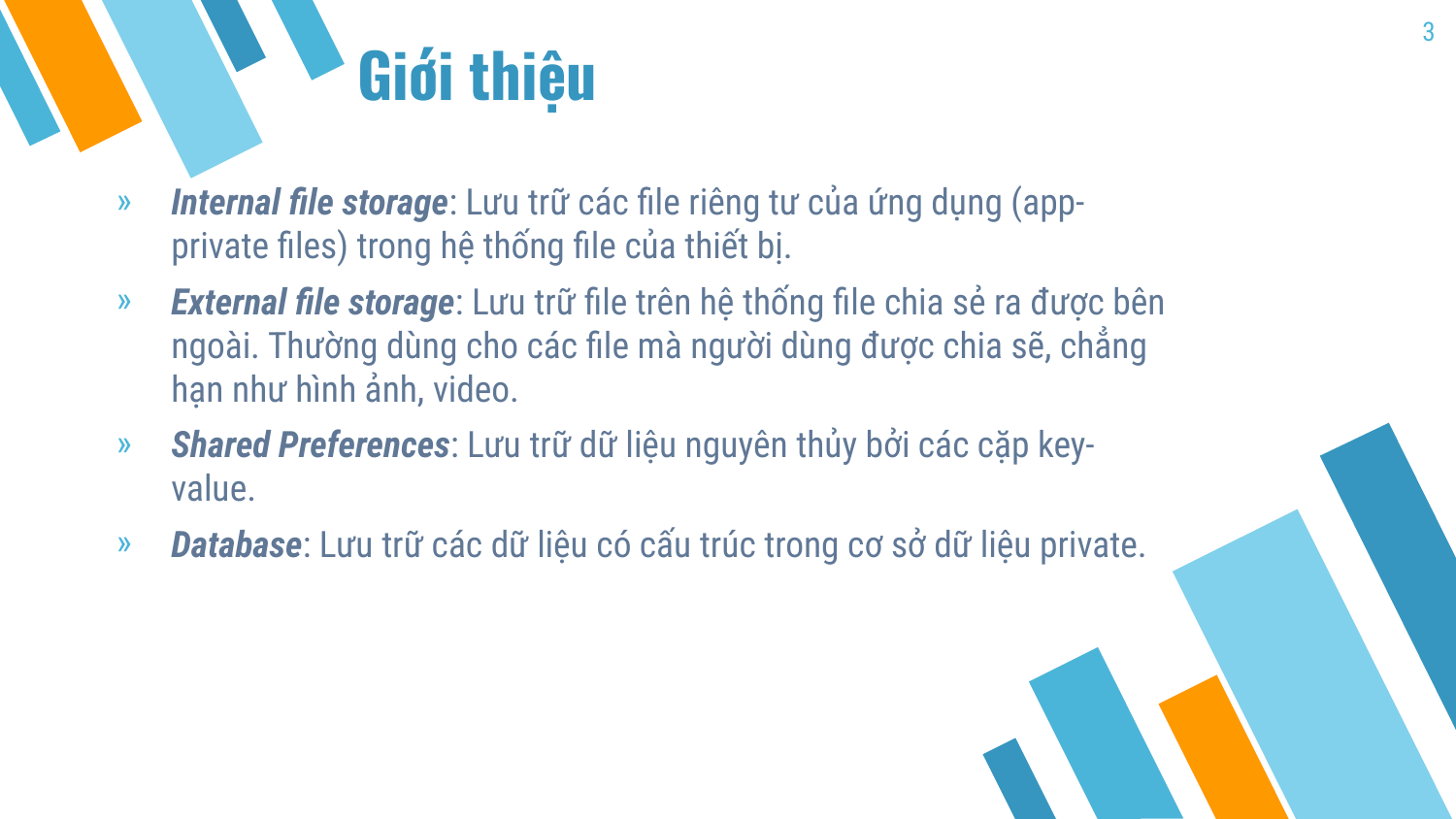

3
# Giới thiệu
Internal file storage: Lưu trữ các file riêng tư của ứng dụng (app-private files) trong hệ thống file của thiết bị.
External file storage: Lưu trữ file trên hệ thống file chia sẻ ra được bên ngoài. Thường dùng cho các file mà người dùng được chia sẽ, chẳng hạn như hình ảnh, video.
Shared Preferences: Lưu trữ dữ liệu nguyên thủy bởi các cặp key-value.
Database: Lưu trữ các dữ liệu có cấu trúc trong cơ sở dữ liệu private.